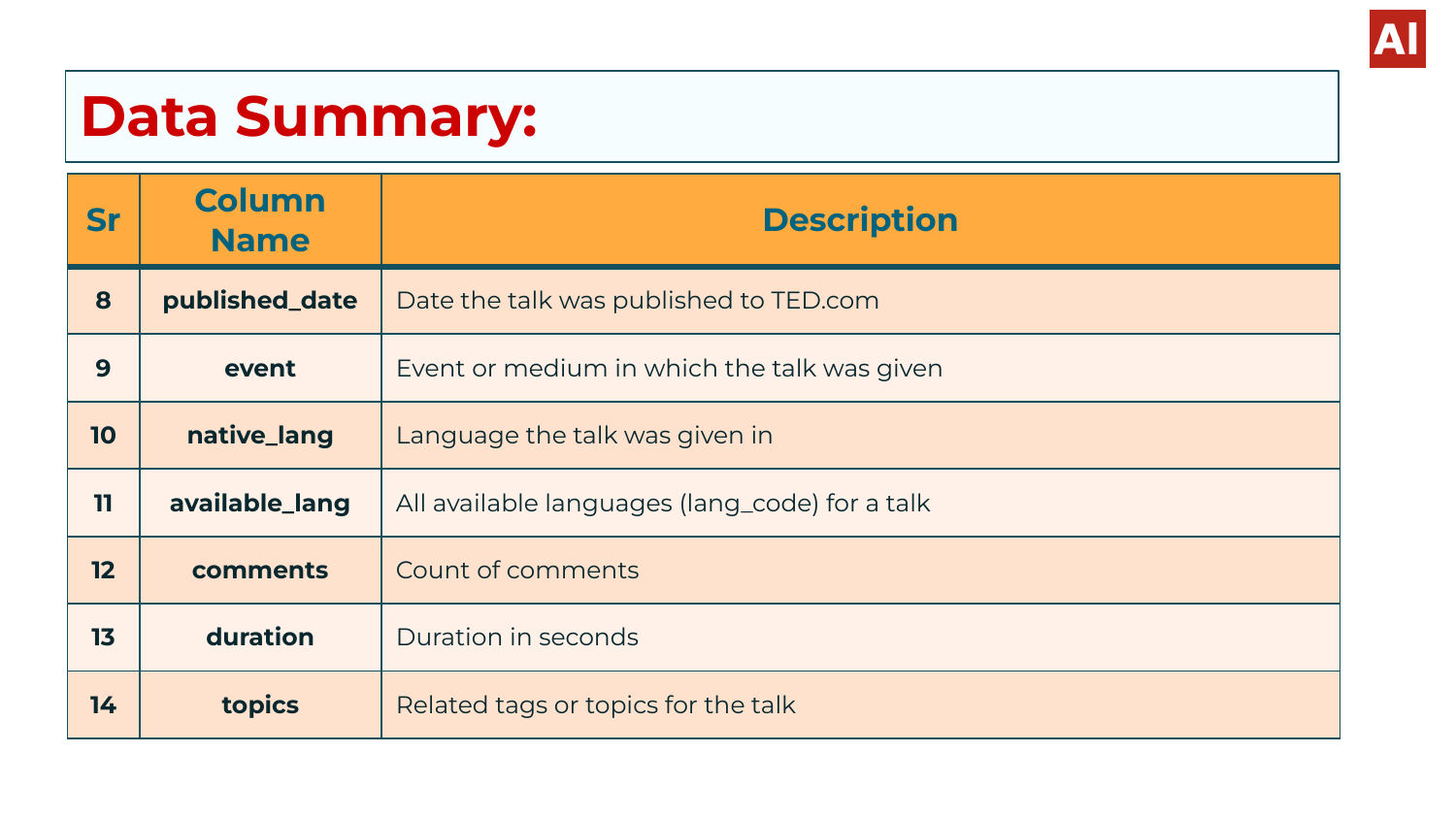

# Data Summary:
| Sr | Column Name | Description |
| --- | --- | --- |
| 8 | published\_date | Date the talk was published to TED.com |
| 9 | event | Event or medium in which the talk was given |
| 10 | native\_lang | Language the talk was given in |
| 11 | available\_lang | All available languages (lang\_code) for a talk |
| 12 | comments | Count of comments |
| 13 | duration | Duration in seconds |
| 14 | topics | Related tags or topics for the talk |